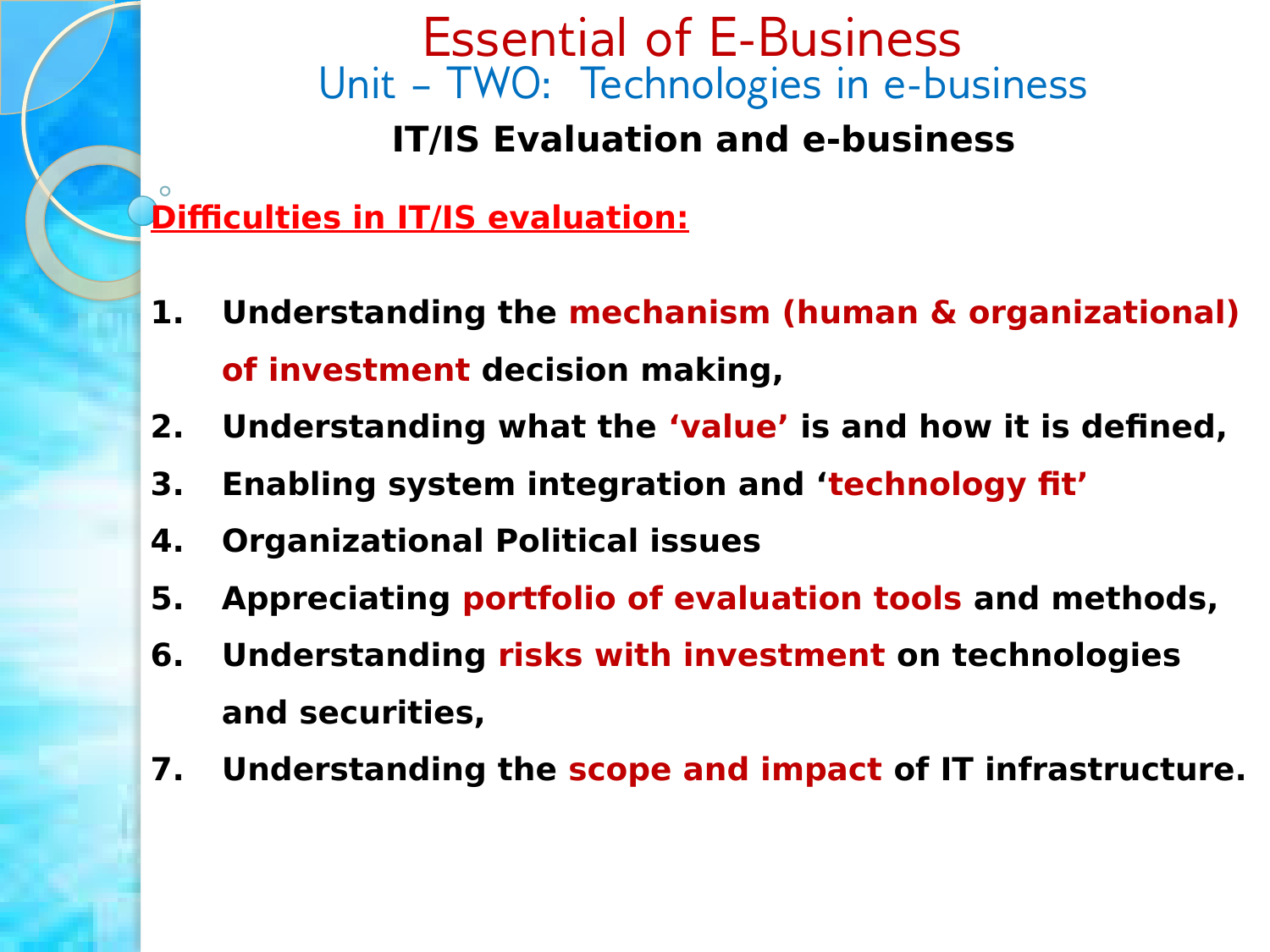

Essential of E-Business

Unit – TWO:  Technologies in e-business
IT/IS Evaluation and e-business

Difficulties in IT/IS evaluation:

Understanding the mechanism (human & organizational) of investment decision making,
Understanding what the ‘value’ is and how it is defined,
Enabling system integration and ‘technology fit’
Organizational Political issues
Appreciating portfolio of evaluation tools and methods,
Understanding risks with investment on technologies and securities,
Understanding the scope and impact of IT infrastructure.